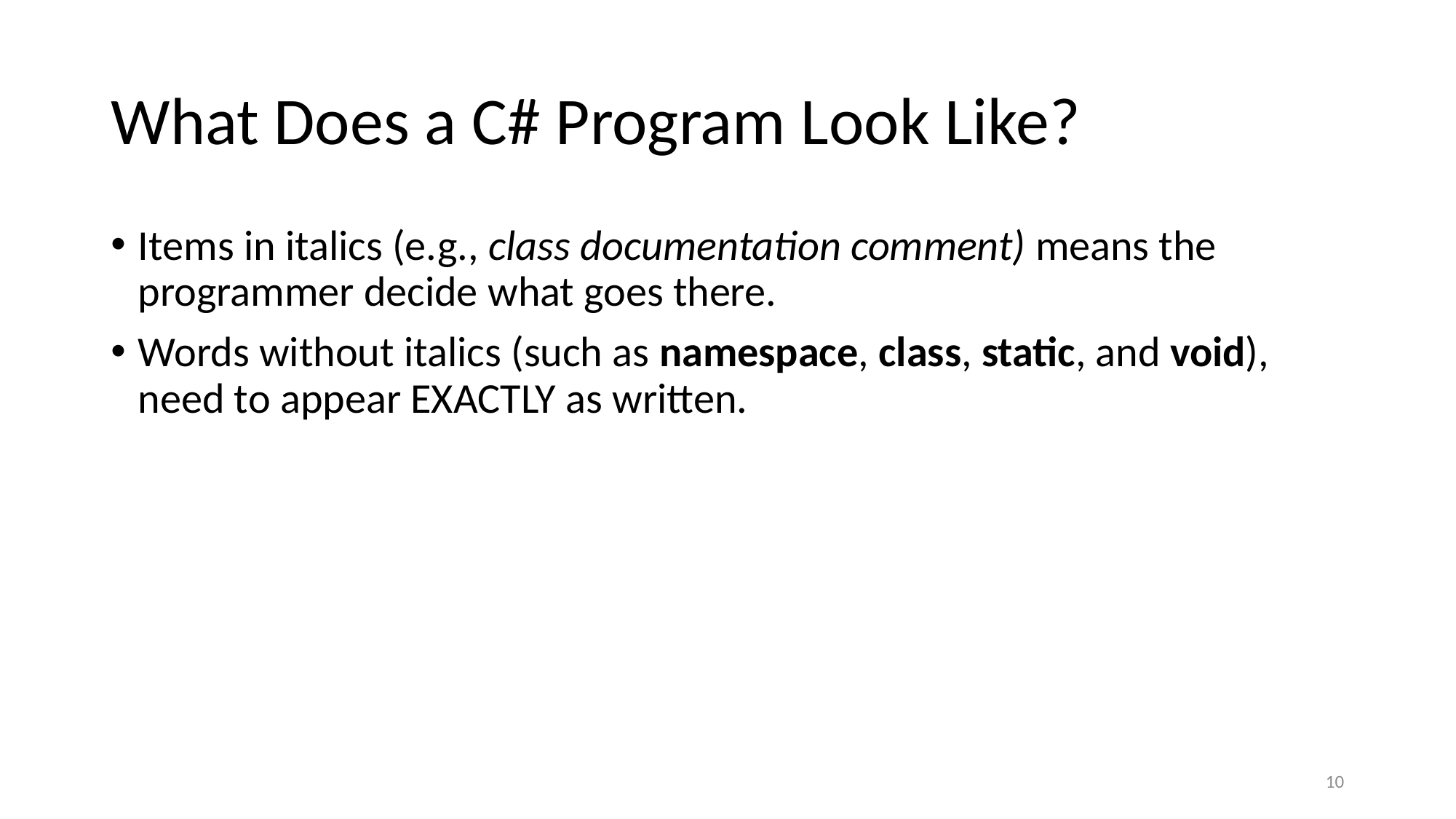

# What Does a C# Program Look Like?
Items in italics (e.g., class documentation comment) means the programmer decide what goes there.
Words without italics (such as namespace, class, static, and void), need to appear EXACTLY as written.
10